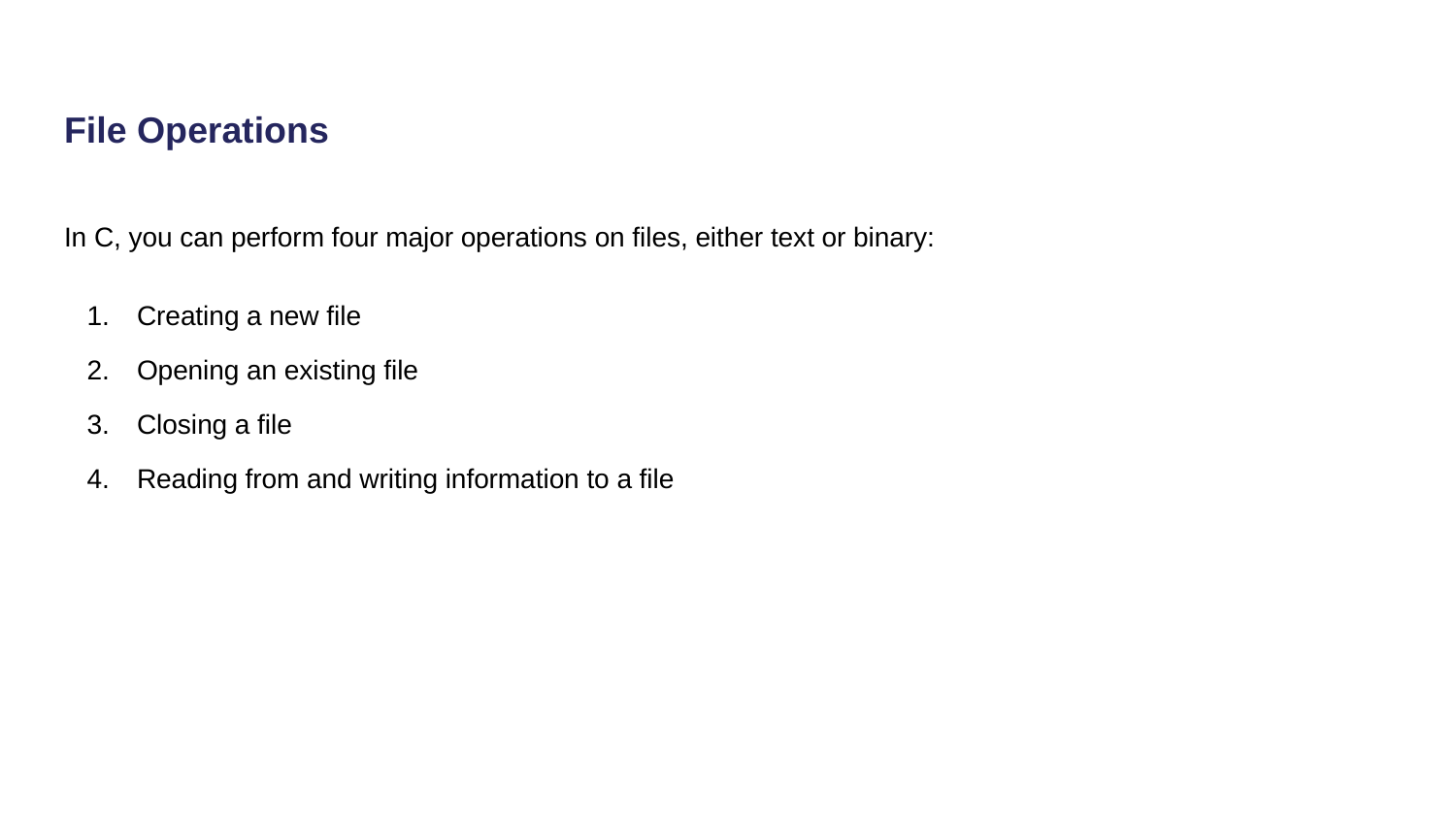

# File Operations

In C, you can perform four major operations on files, either text or binary:
Creating a new file
Opening an existing file
Closing a file
Reading from and writing information to a file